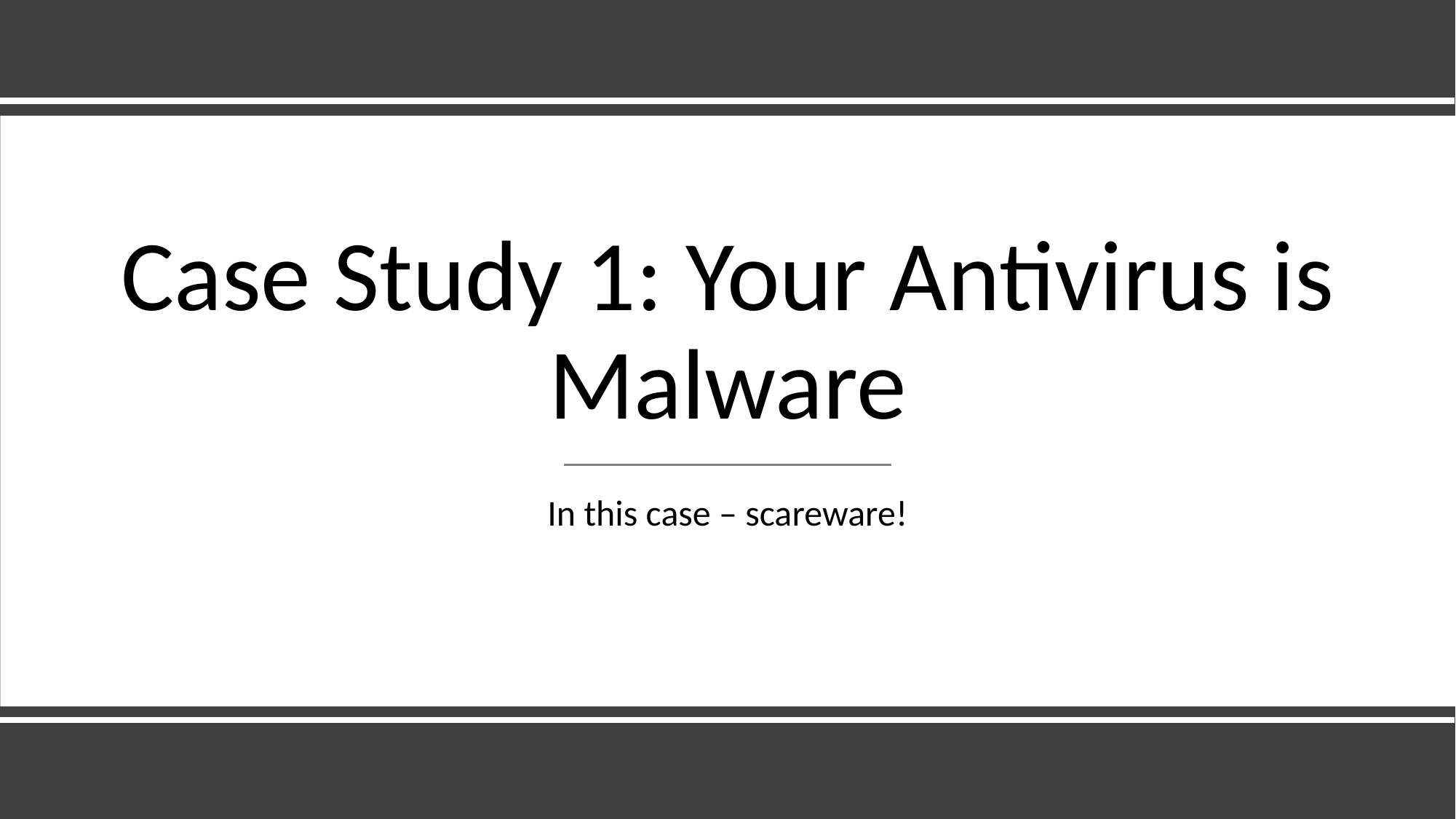

# Case Study 1: Your Antivirus is Malware
In this case – scareware!